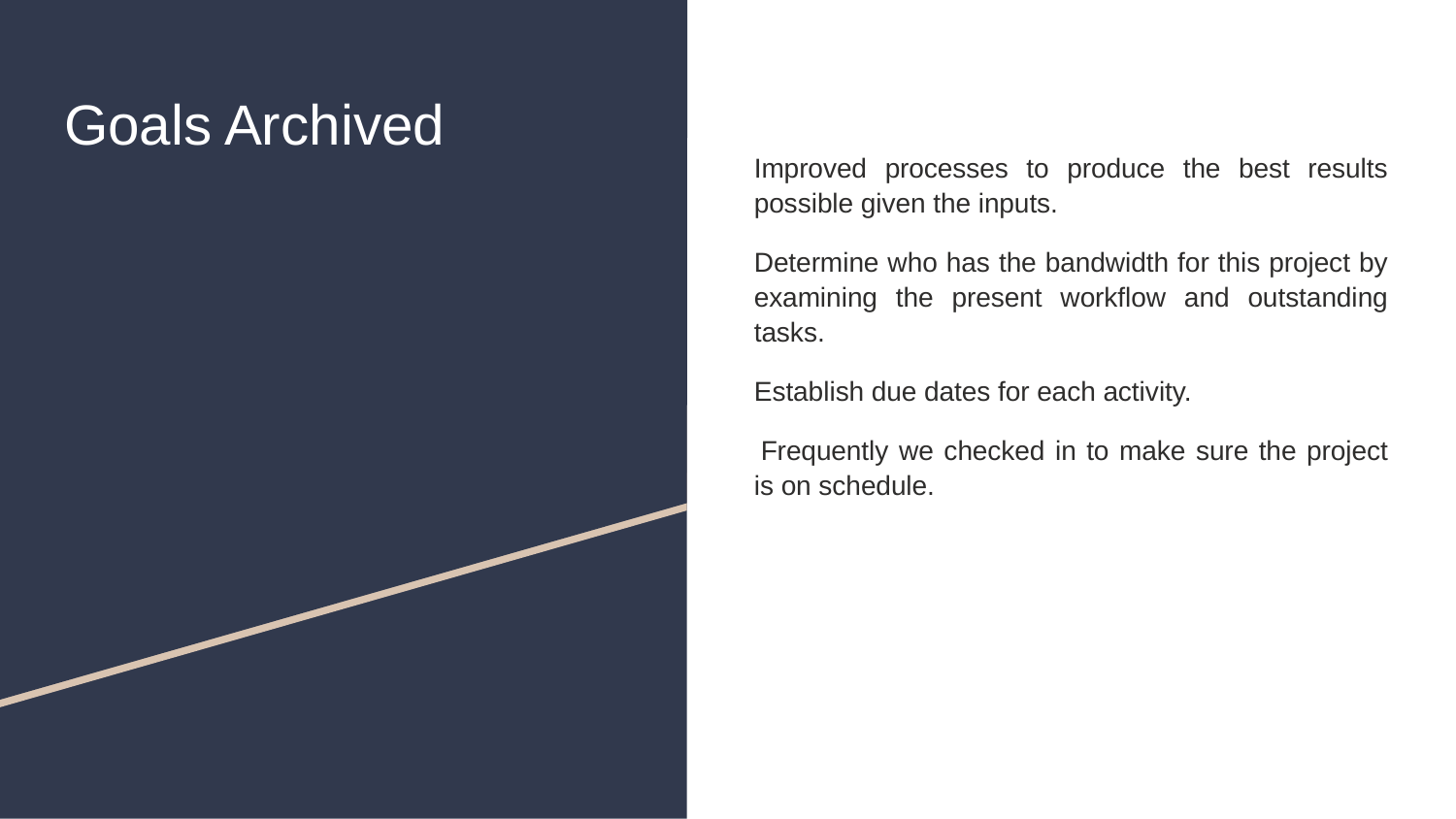

# Goals Archived

Improved processes to produce the best results possible given the inputs.
Determine who has the bandwidth for this project by examining the present workflow and outstanding tasks.
Establish due dates for each activity.
 Frequently we checked in to make sure the project is on schedule.